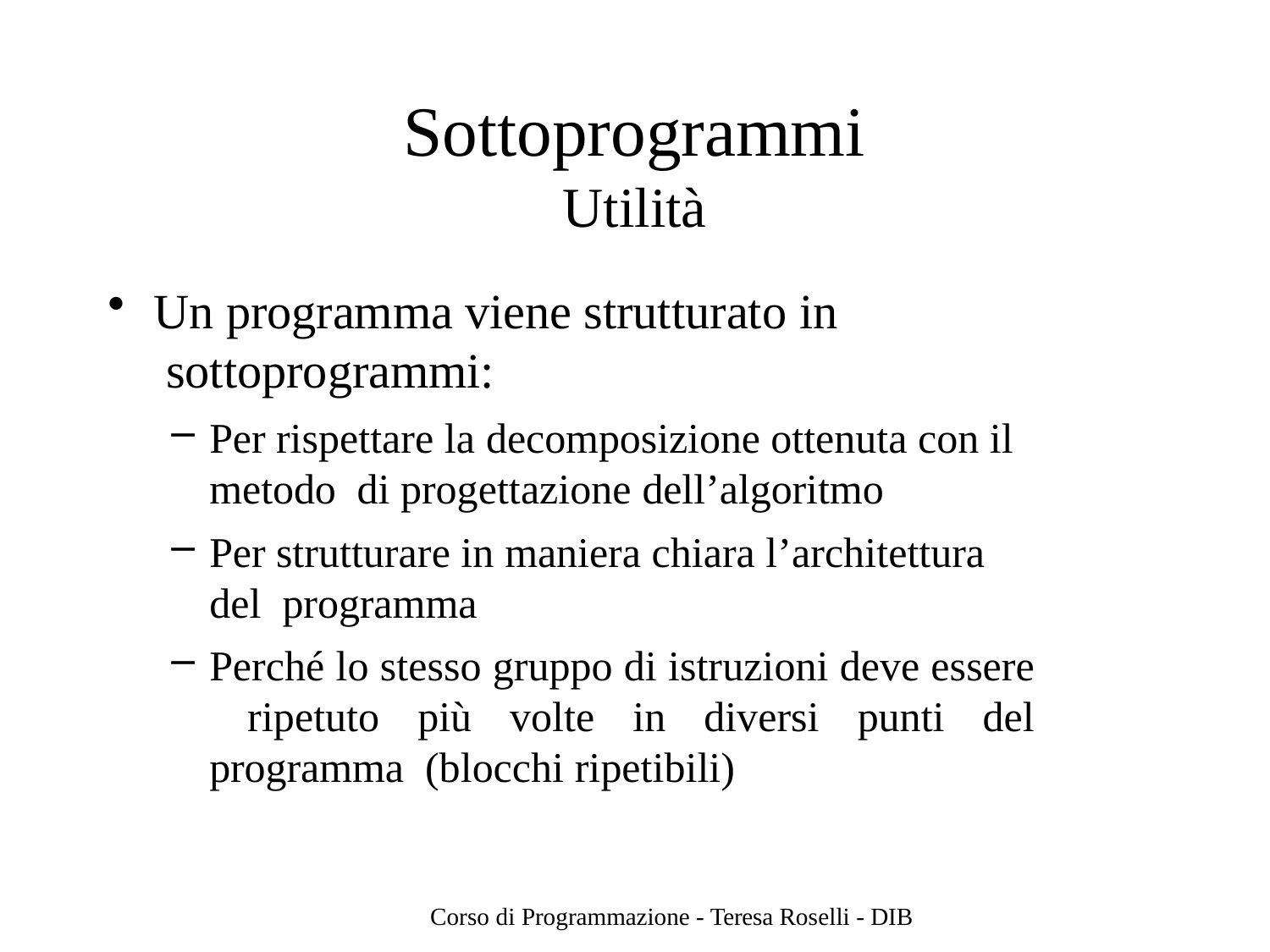

# Sottoprogrammi
Utilità
Un programma viene strutturato in  sottoprogrammi:
Per rispettare la decomposizione ottenuta con il metodo  di progettazione dell’algoritmo
Per strutturare in maniera chiara l’architettura del  programma
Perché lo stesso gruppo di istruzioni deve essere  ripetuto più volte in diversi punti del programma  (blocchi ripetibili)
Corso di Programmazione - Teresa Roselli - DIB